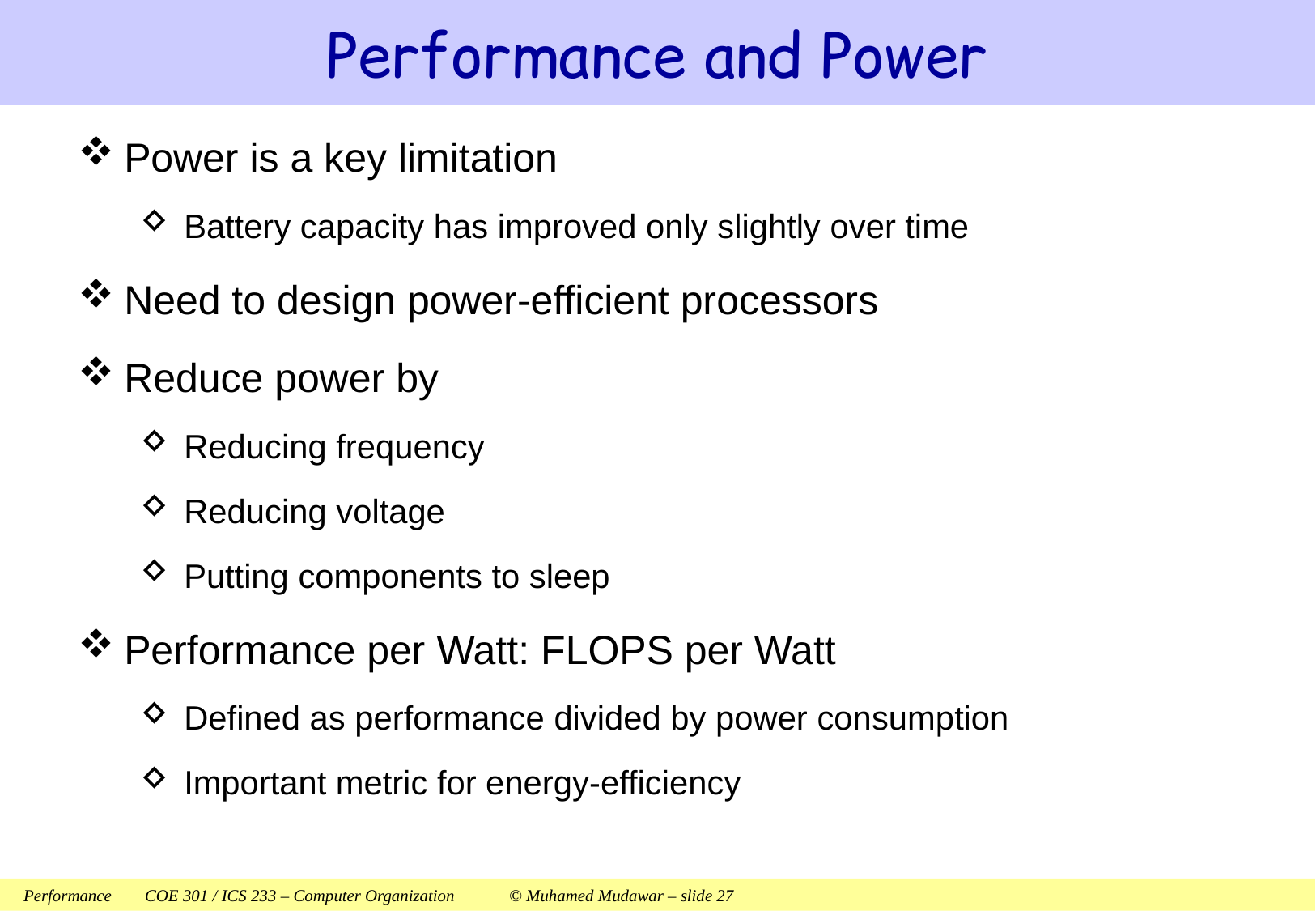

# Performance and Power
Power is a key limitation
Battery capacity has improved only slightly over time
Need to design power-efficient processors
Reduce power by
Reducing frequency
Reducing voltage
Putting components to sleep
Performance per Watt: FLOPS per Watt
Defined as performance divided by power consumption
Important metric for energy-efficiency